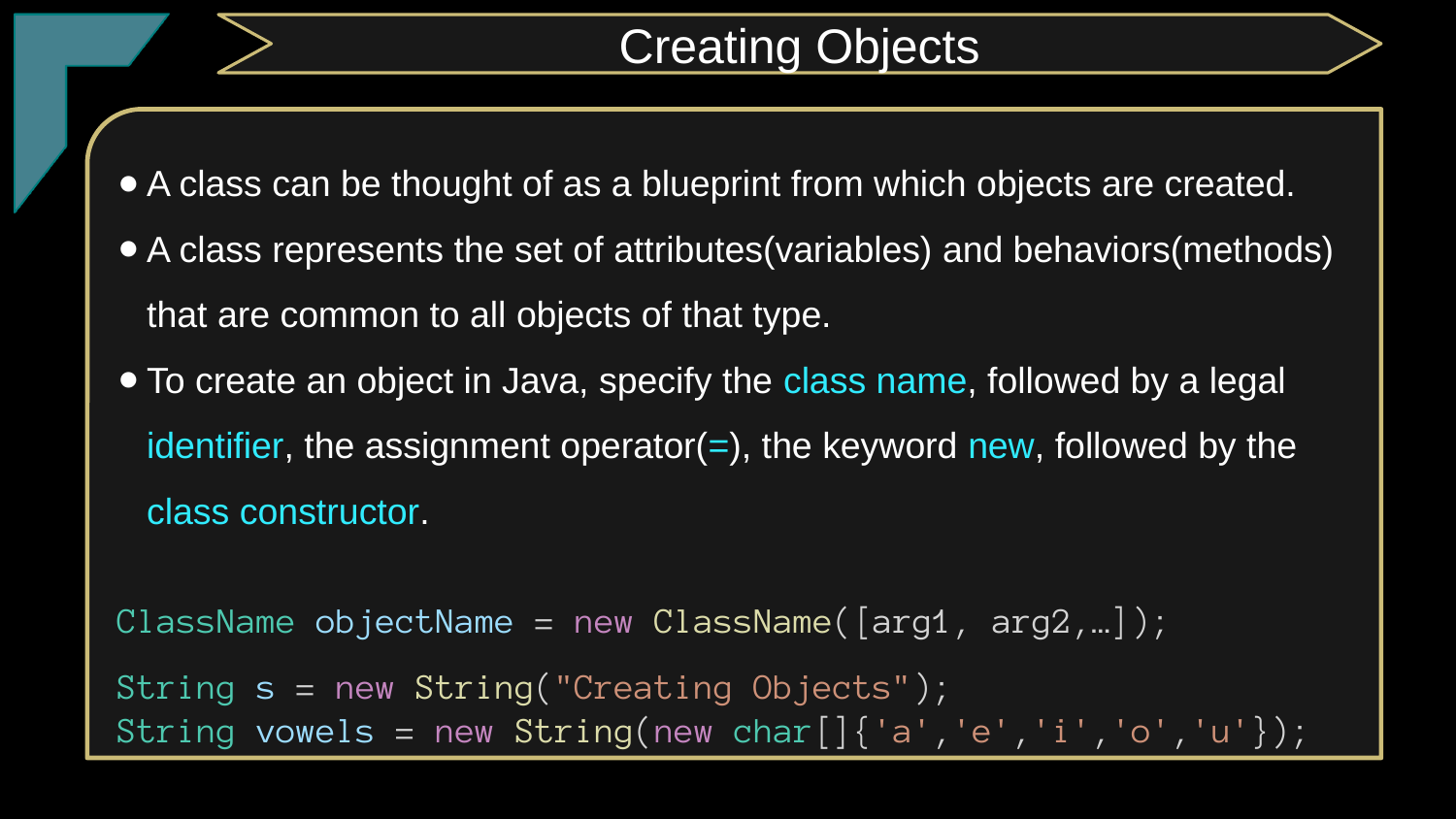

TClark
Creating Objects
A class can be thought of as a blueprint from which objects are created.
A class represents the set of attributes(variables) and behaviors(methods) that are common to all objects of that type.
To create an object in Java, specify the class name, followed by a legal identifier, the assignment operator(=), the keyword new, followed by the class constructor.

ClassName objectName = new ClassName([arg1, arg2,…]);
String s = new String("Creating Objects");
String vowels = new String(new char[]{'a','e','i','o','u'});